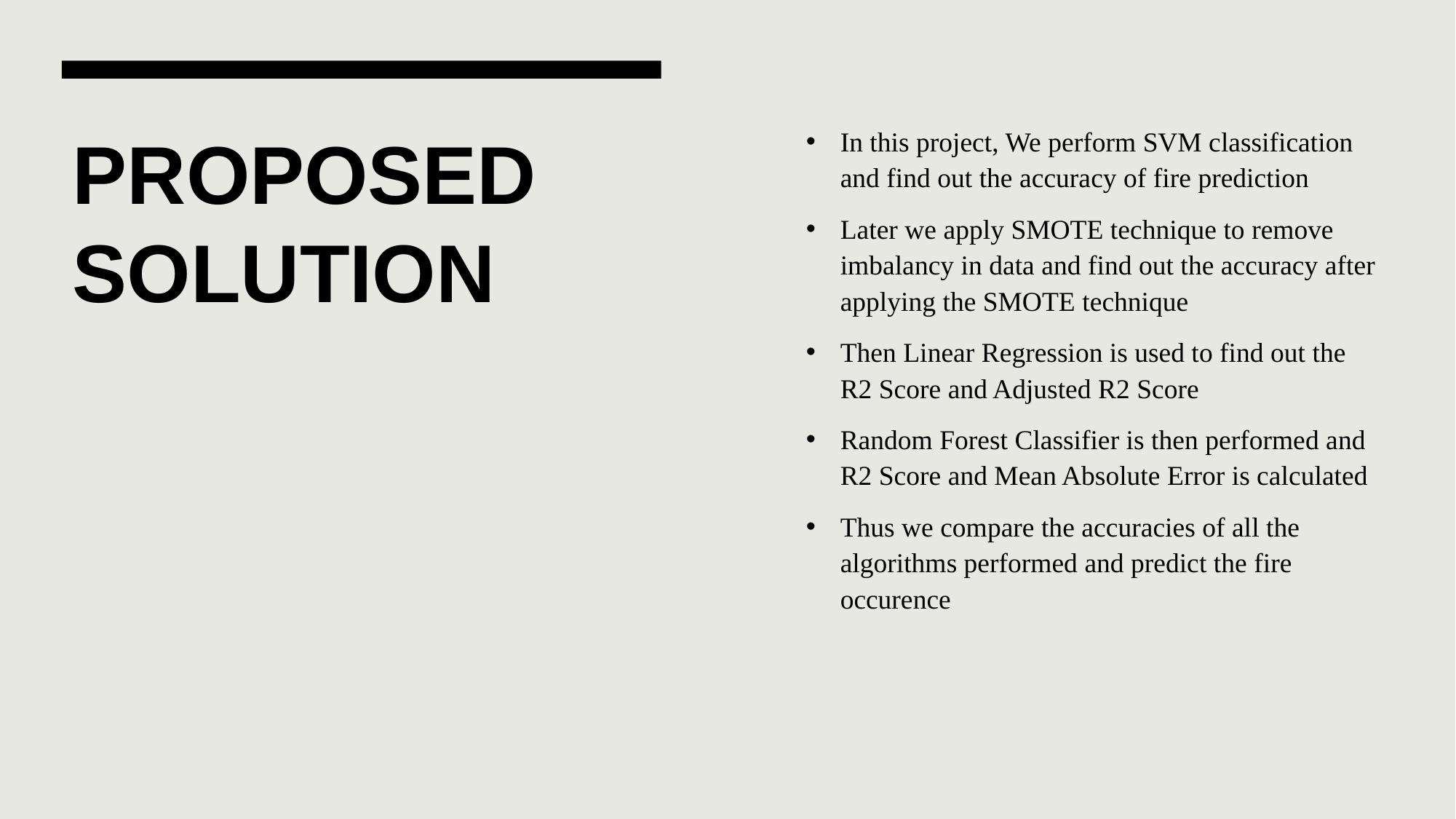

In this project, We perform SVM classification and find out the accuracy of fire prediction
Later we apply SMOTE technique to remove imbalancy in data and find out the accuracy after applying the SMOTE technique
Then Linear Regression is used to find out the R2 Score and Adjusted R2 Score
Random Forest Classifier is then performed and R2 Score and Mean Absolute Error is calculated
Thus we compare the accuracies of all the algorithms performed and predict the fire occurence
# PROPOSED SOLUTION